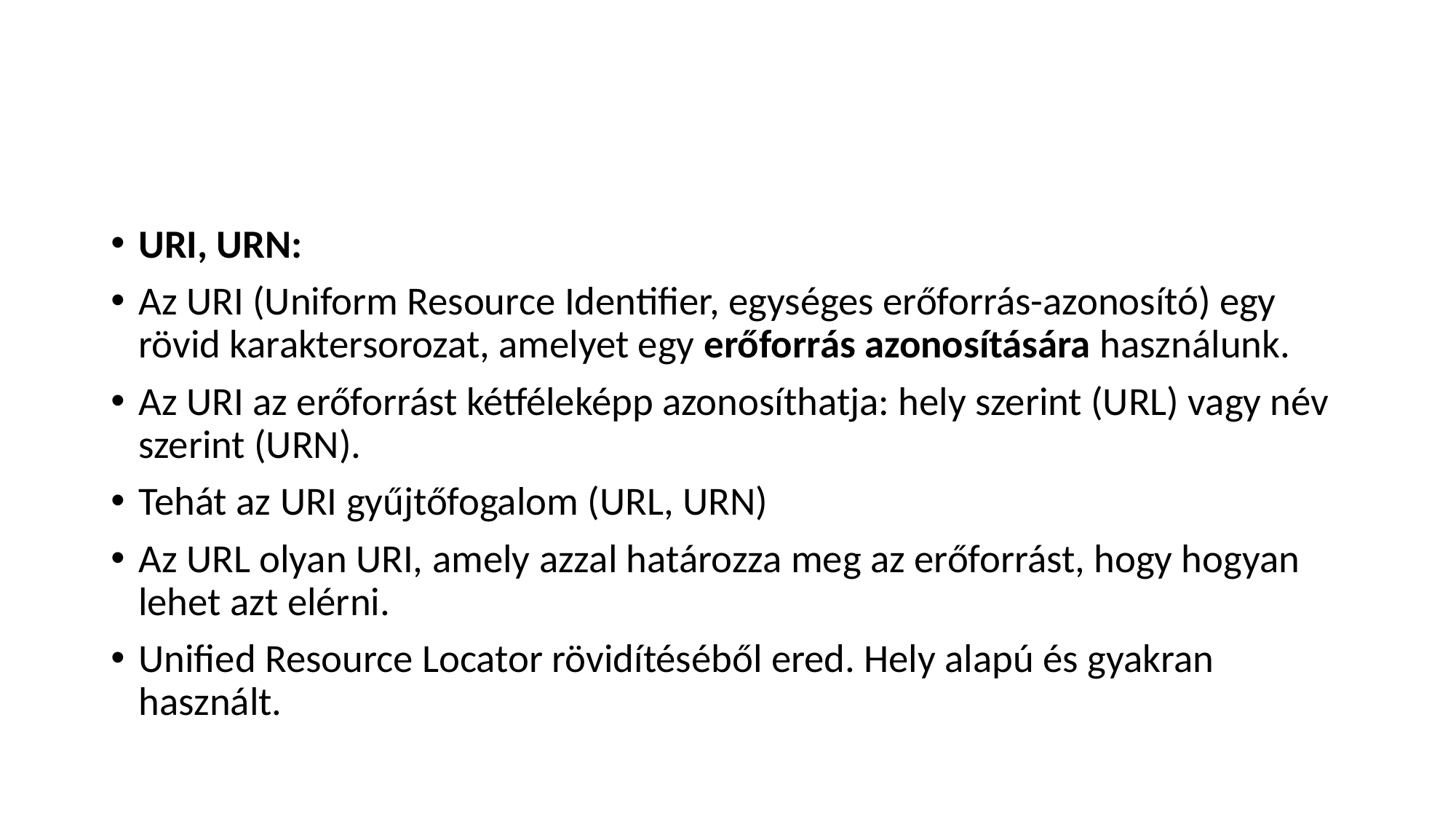

URI, URN:
Az URI (Uniform Resource Identifier, egységes erőforrás-azonosító) egy rövid karaktersorozat, amelyet egy erőforrás azonosítására használunk.
Az URI az erőforrást kétféleképp azonosíthatja: hely szerint (URL) vagy név szerint (URN).
Tehát az URI gyűjtőfogalom (URL, URN)
Az URL olyan URI, amely azzal határozza meg az erőforrást, hogy hogyan lehet azt elérni.
Unified Resource Locator rövidítéséből ered. Hely alapú és gyakran használt.